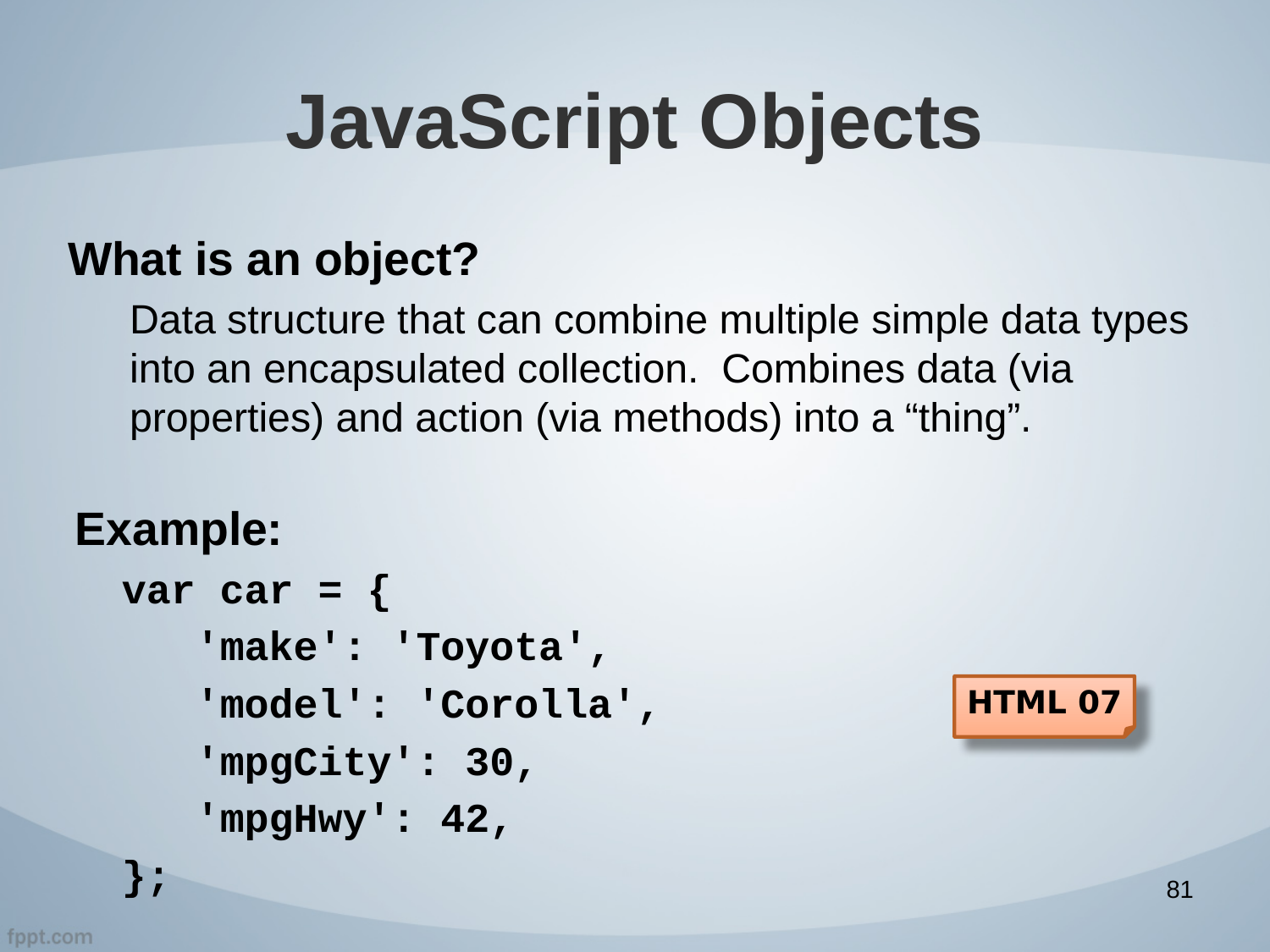

# JavaScript Objects
What is an object?
Data structure that can combine multiple simple data types into an encapsulated collection.  Combines data (via properties) and action (via methods) into a “thing”.
Example:
var car = {
   'make': 'Toyota',
   'model': 'Corolla',
   'mpgCity': 30,
   'mpgHwy': 42,
};
HTML 07
81